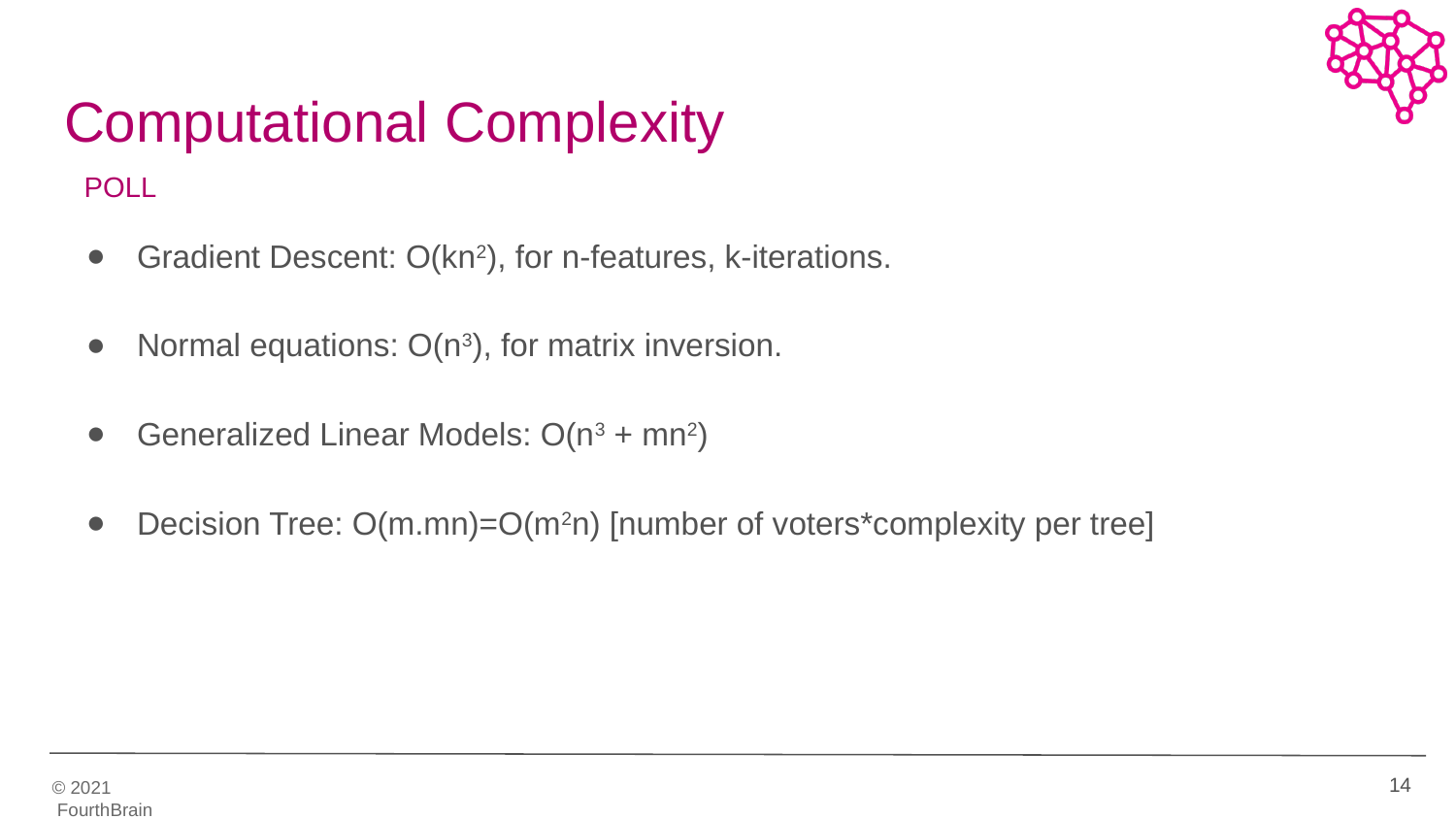

# Computational Complexity
POLL
Gradient Descent: O(kn2), for n-features, k-iterations.

Normal equations: O(n3), for matrix inversion.

Generalized Linear Models: O(n3 + mn2)

Decision Tree: O(m.mn)=O(m2n) [number of voters*complexity per tree]

14